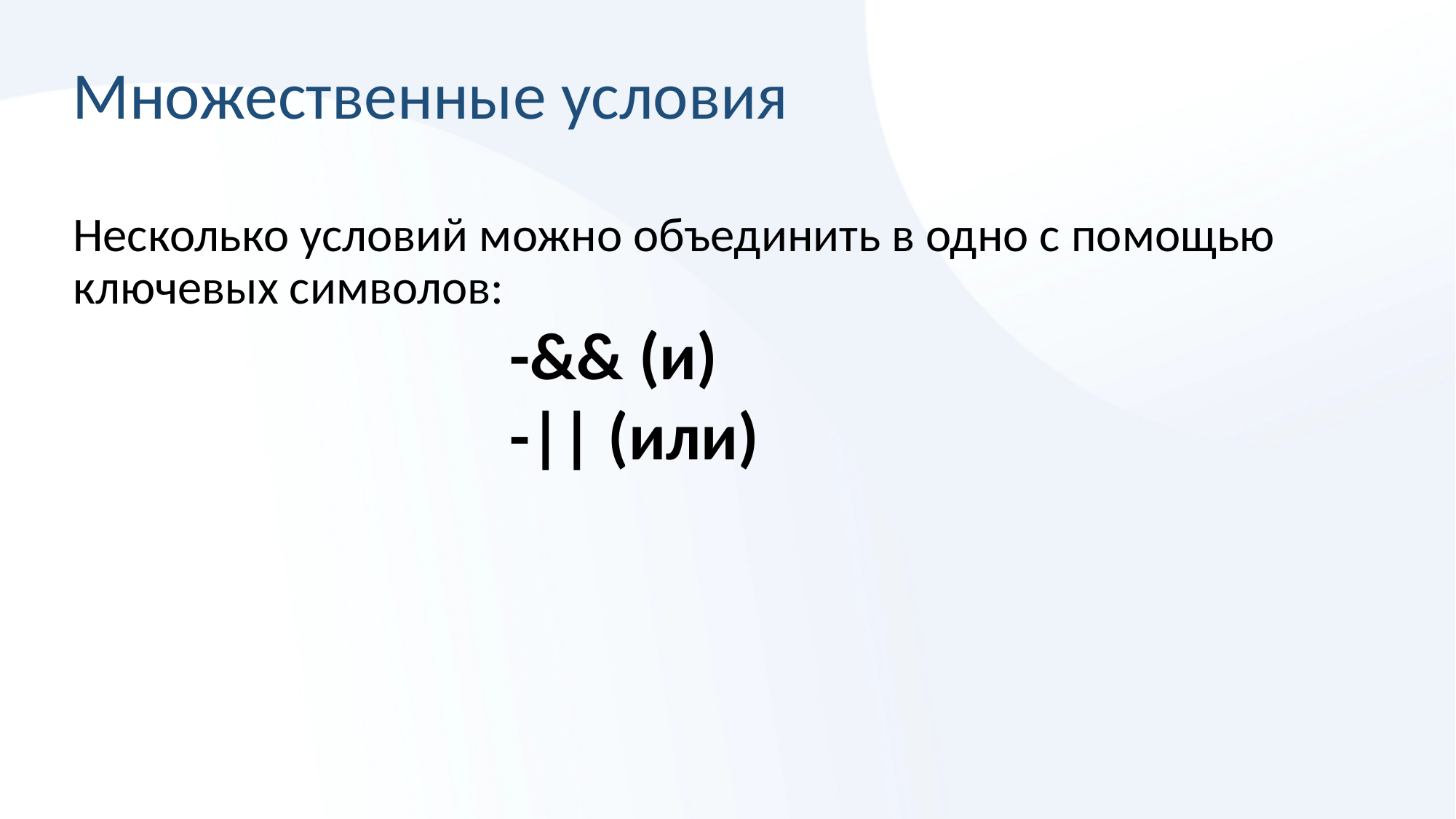

# Множественные условия
Несколько условий можно объединить в одно с помощью ключевых символов:
-&& (и)
-|| (или)